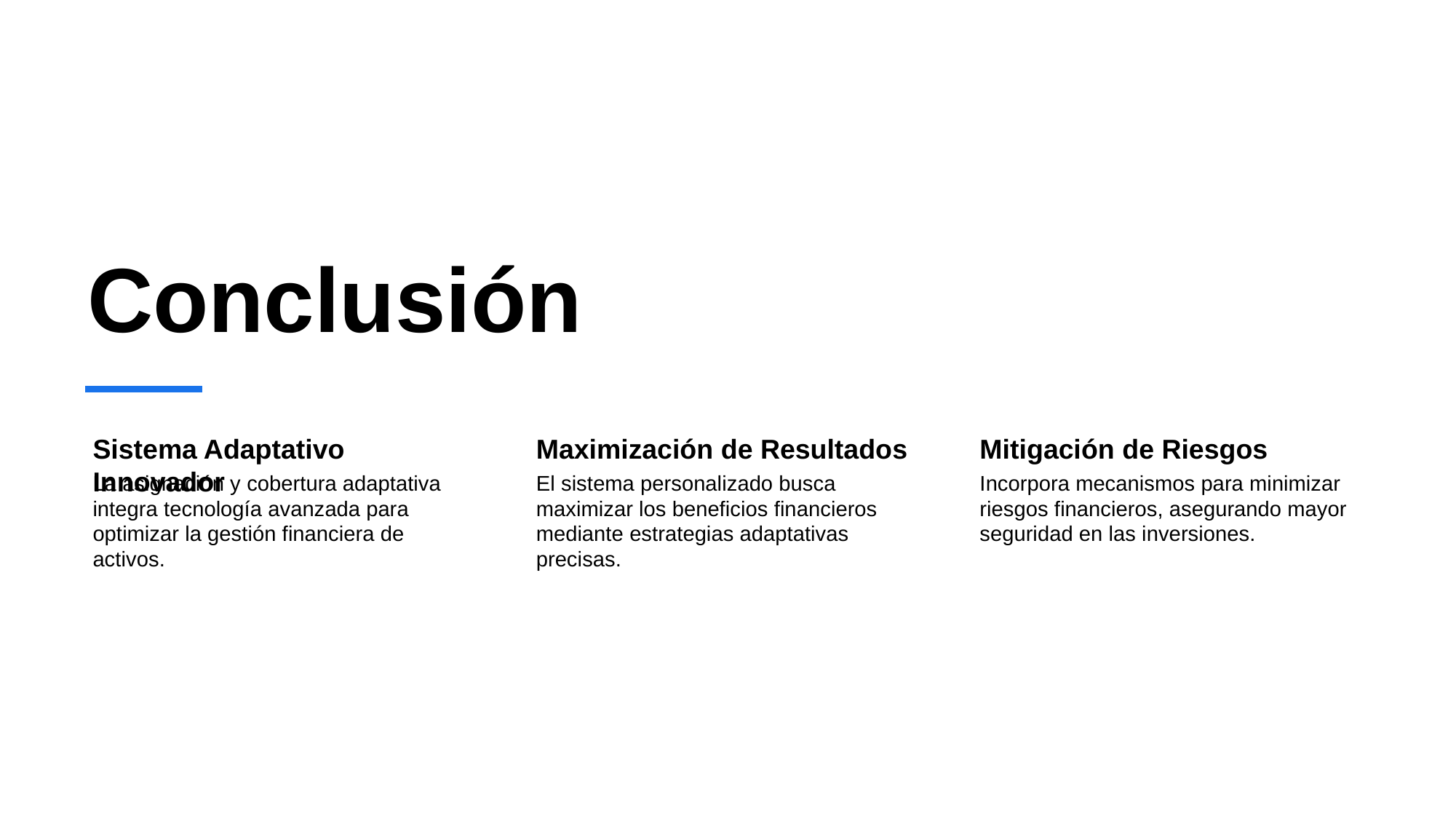

# Conclusión
Sistema Adaptativo Innovador
La asignación y cobertura adaptativa integra tecnología avanzada para optimizar la gestión financiera de activos.
Maximización de Resultados
El sistema personalizado busca maximizar los beneficios financieros mediante estrategias adaptativas precisas.
Mitigación de Riesgos
Incorpora mecanismos para minimizar riesgos financieros, asegurando mayor seguridad en las inversiones.